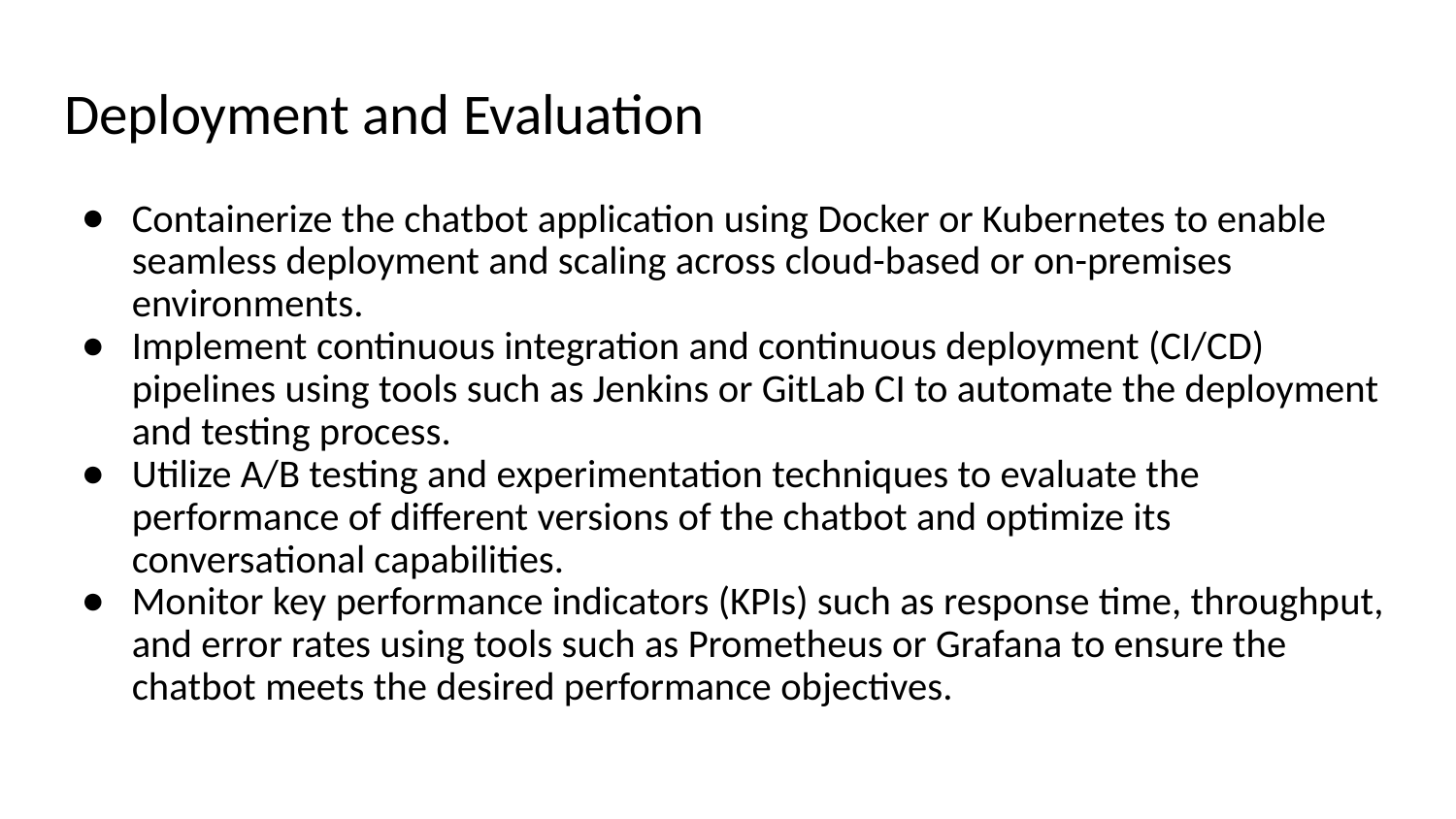

# Deployment and Evaluation
Containerize the chatbot application using Docker or Kubernetes to enable seamless deployment and scaling across cloud-based or on-premises environments.
Implement continuous integration and continuous deployment (CI/CD) pipelines using tools such as Jenkins or GitLab CI to automate the deployment and testing process.
Utilize A/B testing and experimentation techniques to evaluate the performance of different versions of the chatbot and optimize its conversational capabilities.
Monitor key performance indicators (KPIs) such as response time, throughput, and error rates using tools such as Prometheus or Grafana to ensure the chatbot meets the desired performance objectives.